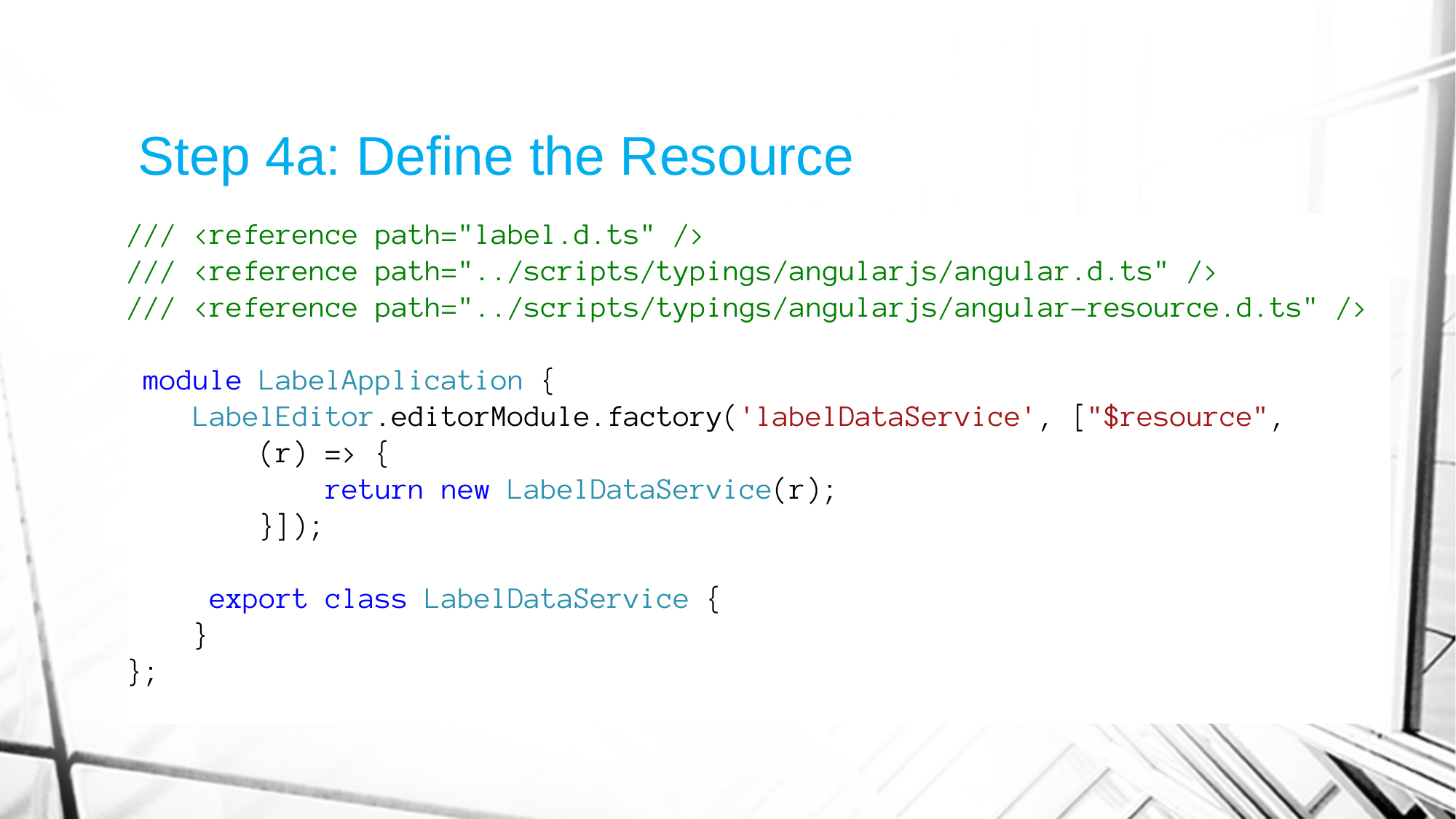

# Step 4a: Define the Resource
/// <reference path="label.d.ts" />
/// <reference path="../scripts/typings/angularjs/angular.d.ts" />
/// <reference path="../scripts/typings/angularjs/angular-resource.d.ts" />

 module LabelApplication {
    LabelEditor.editorModule.factory('labelDataService', ["$resource",
        (r) => {
            return new LabelDataService(r);
        }]);

     export class LabelDataService {
    }
};